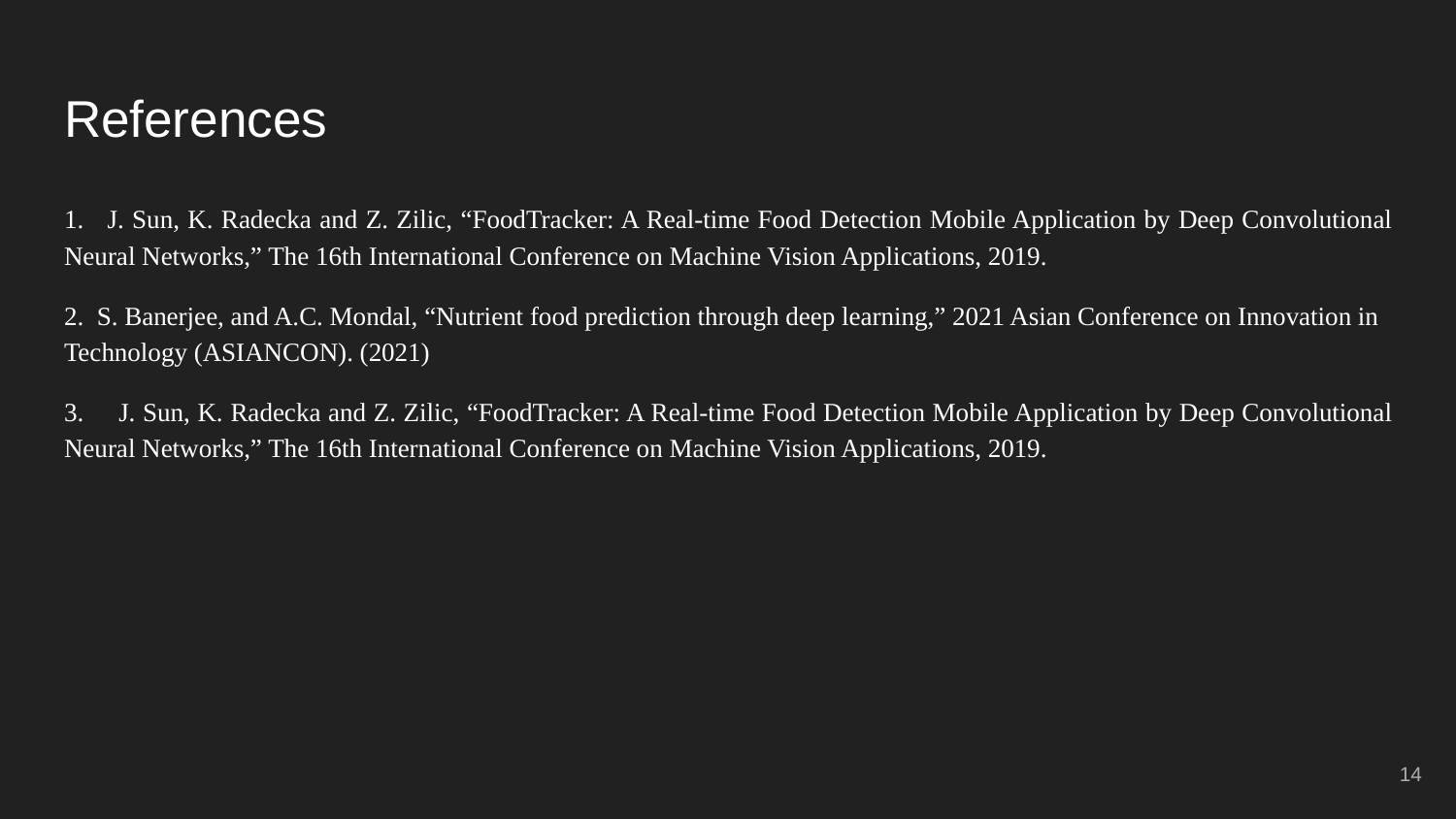

# References
1.   J. Sun, K. Radecka and Z. Zilic, “FoodTracker: A Real-time Food Detection Mobile Application by Deep Convolutional Neural Networks,” The 16th International Conference on Machine Vision Applications, 2019.
2.  S. Banerjee, and A.C. Mondal, “Nutrient food prediction through deep learning,” 2021 Asian Conference on Innovation in Technology (ASIANCON). (2021)
3.     J. Sun, K. Radecka and Z. Zilic, “FoodTracker: A Real-time Food Detection Mobile Application by Deep Convolutional Neural Networks,” The 16th International Conference on Machine Vision Applications, 2019.

14